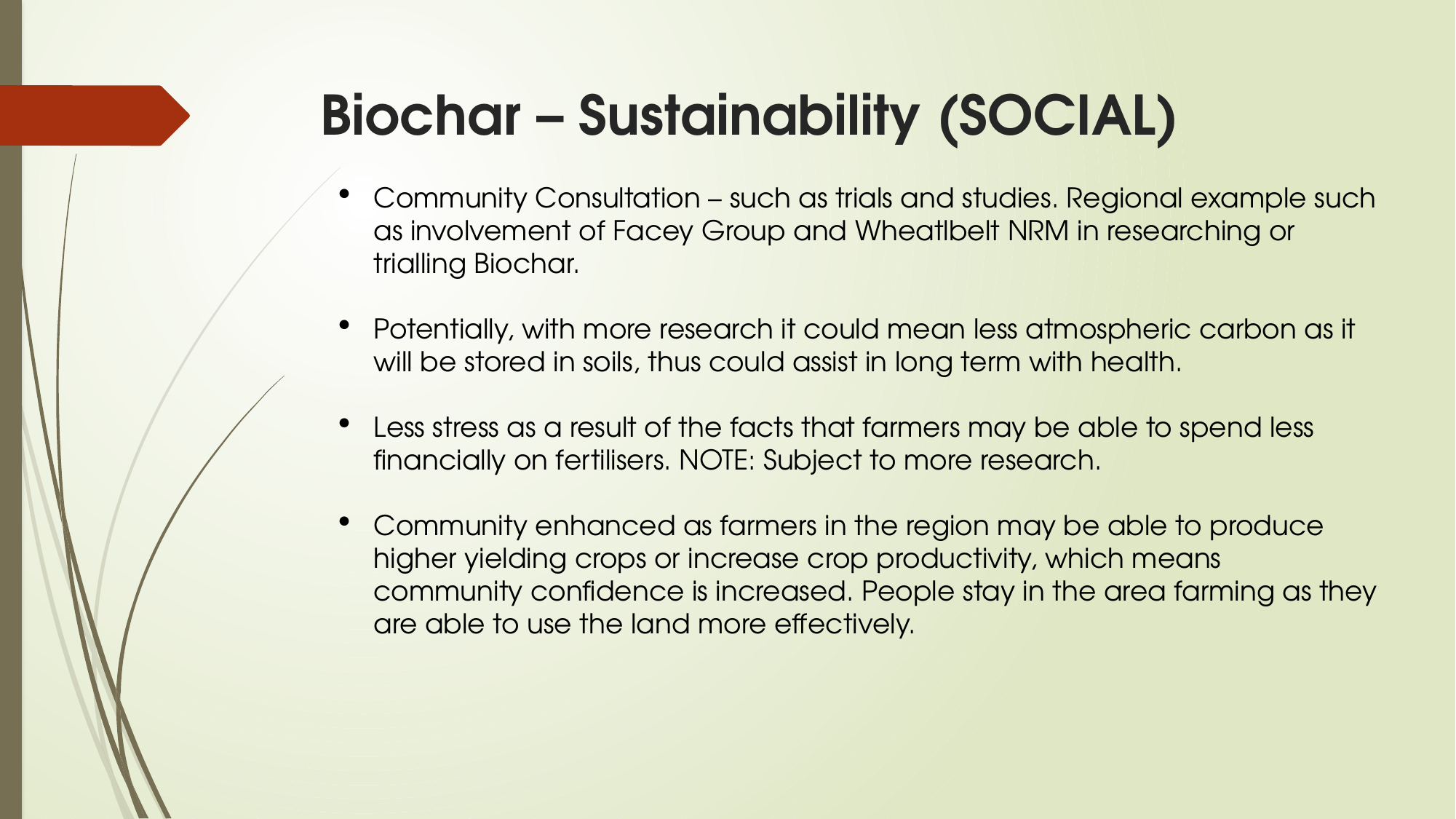

# Biochar – Sustainability (SOCIAL)
Community Consultation – such as trials and studies. Regional example such as involvement of Facey Group and Wheatlbelt NRM in researching or trialling Biochar.

Potentially, with more research it could mean less atmospheric carbon as it will be stored in soils, thus could assist in long term with health.

Less stress as a result of the facts that farmers may be able to spend less financially on fertilisers. NOTE: Subject to more research.

Community enhanced as farmers in the region may be able to produce higher yielding crops or increase crop productivity, which means community confidence is increased. People stay in the area farming as they are able to use the land more effectively.